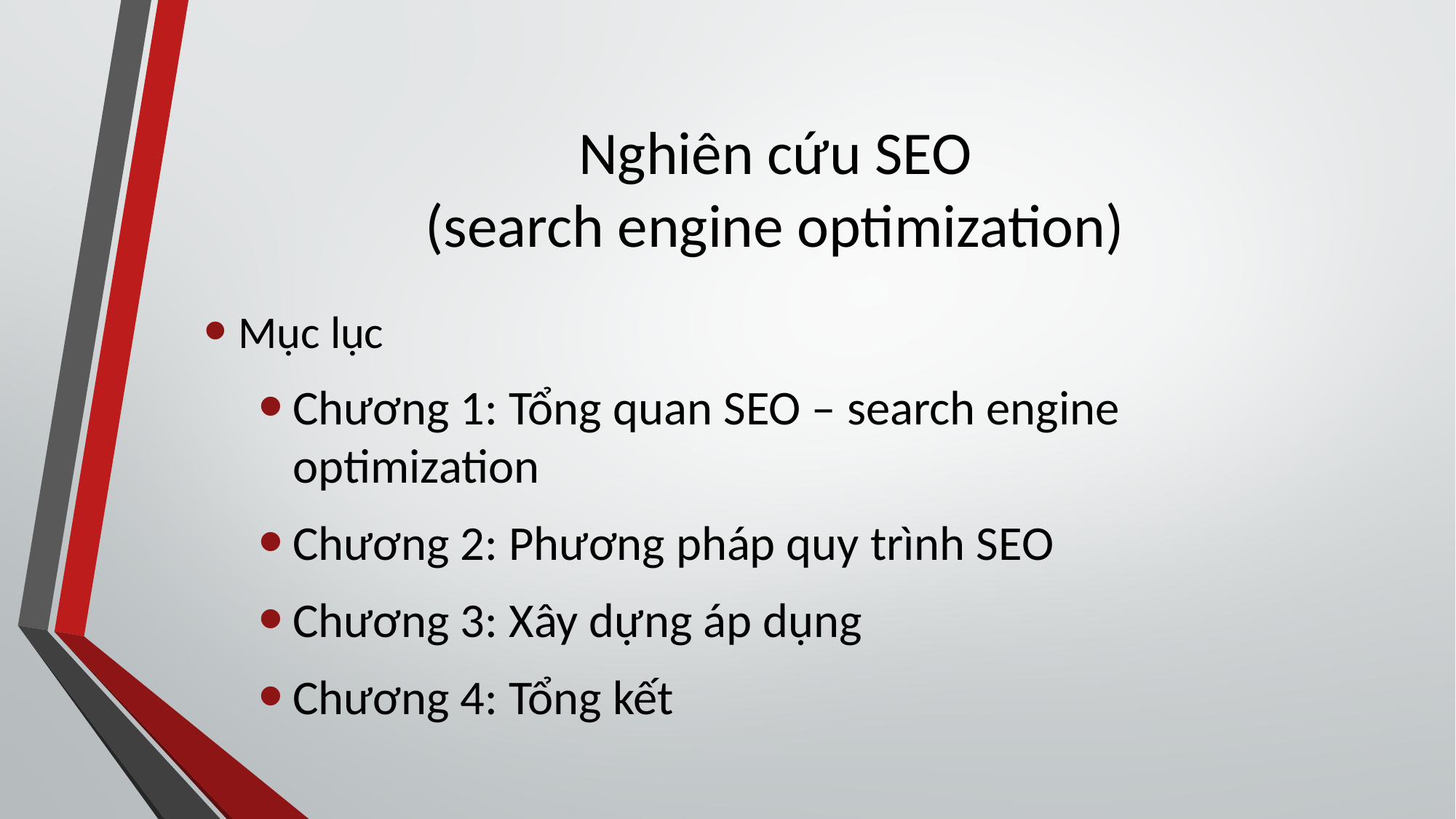

# Nghiên cứu SEO (search engine optimization)
Mục lục
Chương 1: Tổng quan SEO – search engine optimization
Chương 2: Phương pháp quy trình SEO
Chương 3: Xây dựng áp dụng
Chương 4: Tổng kết